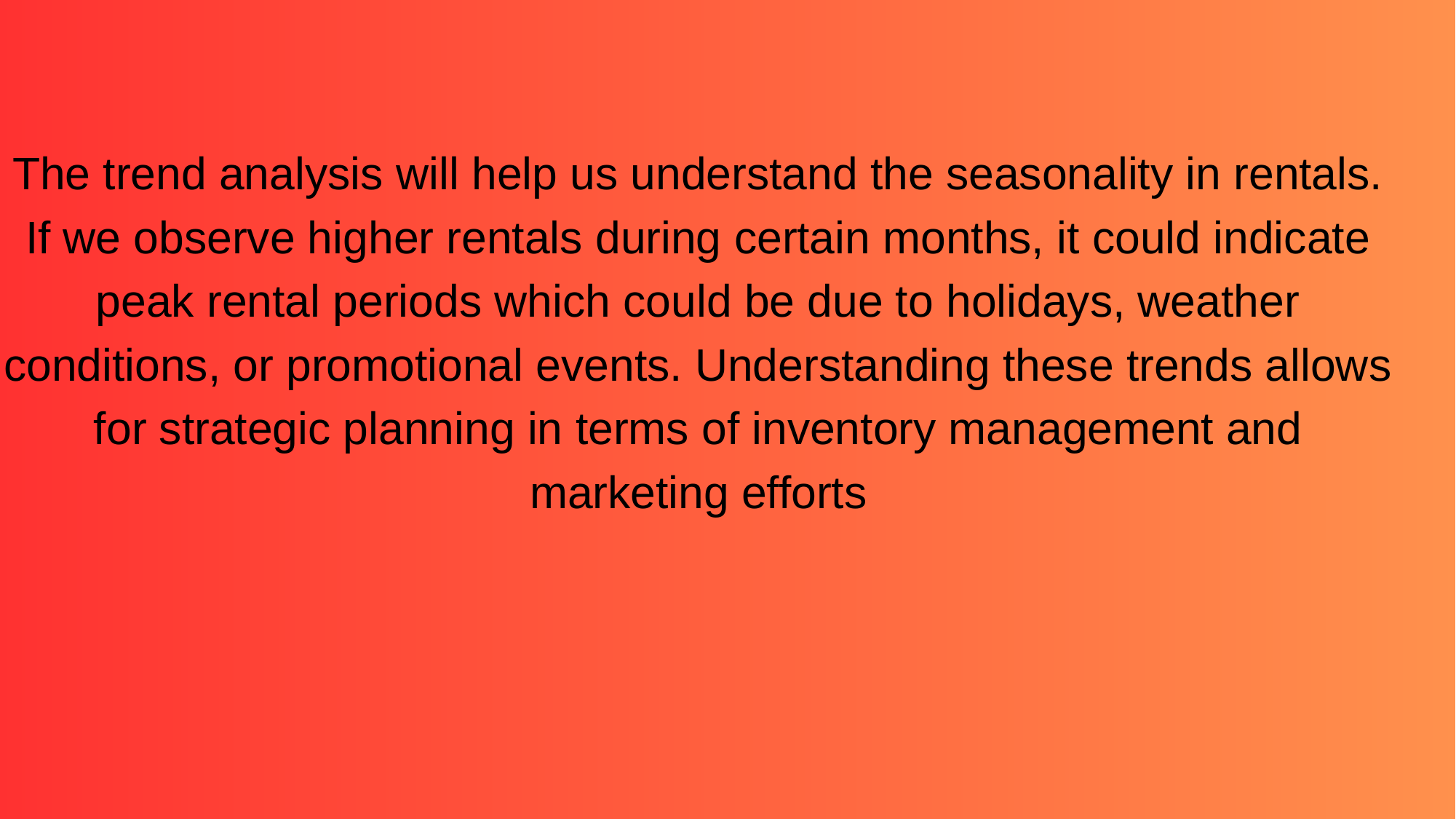

The trend analysis will help us understand the seasonality in rentals. If we observe higher rentals during certain months, it could indicate peak rental periods which could be due to holidays, weather conditions, or promotional events. Understanding these trends allows for strategic planning in terms of inventory management and marketing efforts